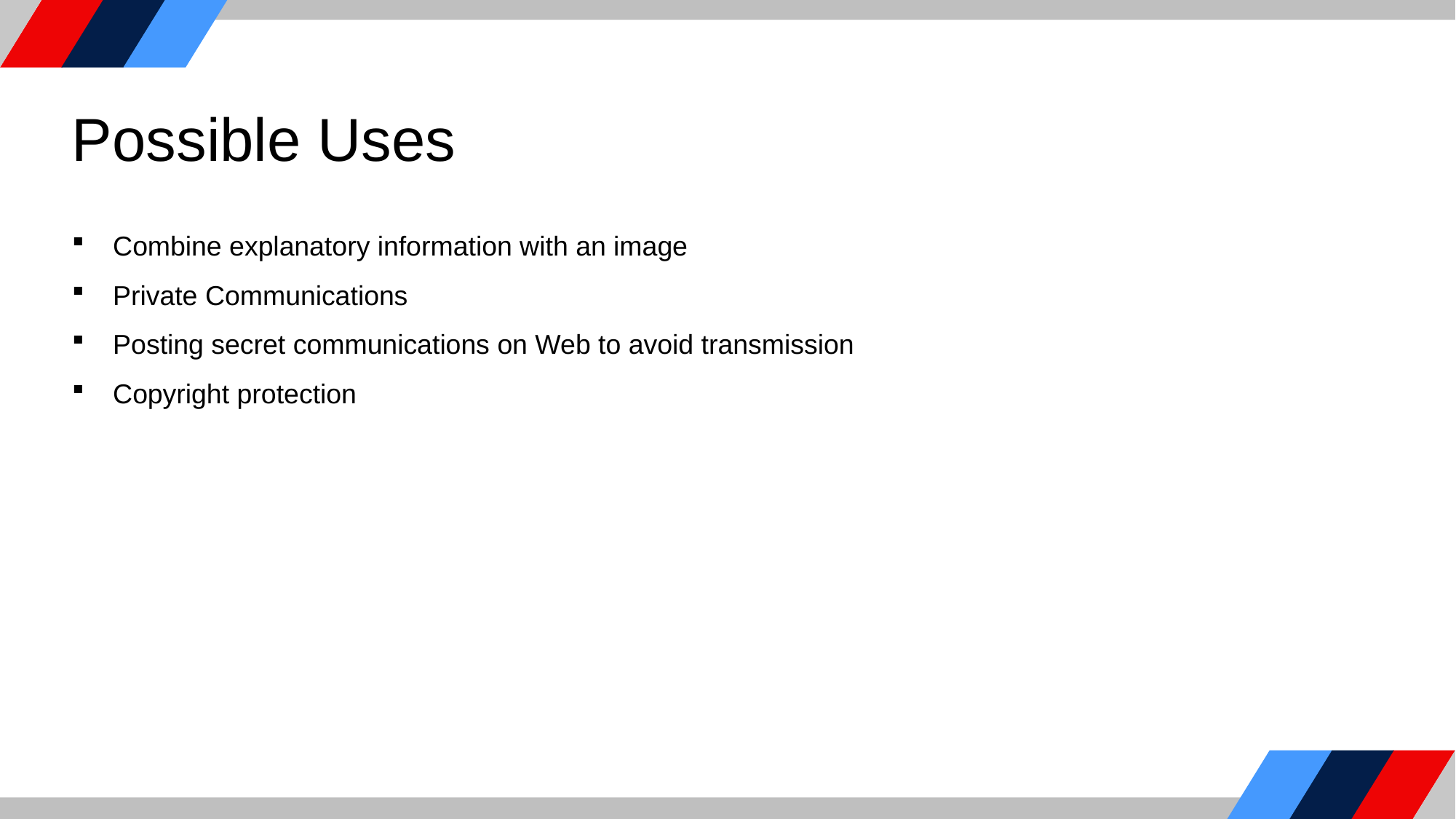

Possible Uses
Combine explanatory information with an image
Private Communications
Posting secret communications on Web to avoid transmission
Copyright protection